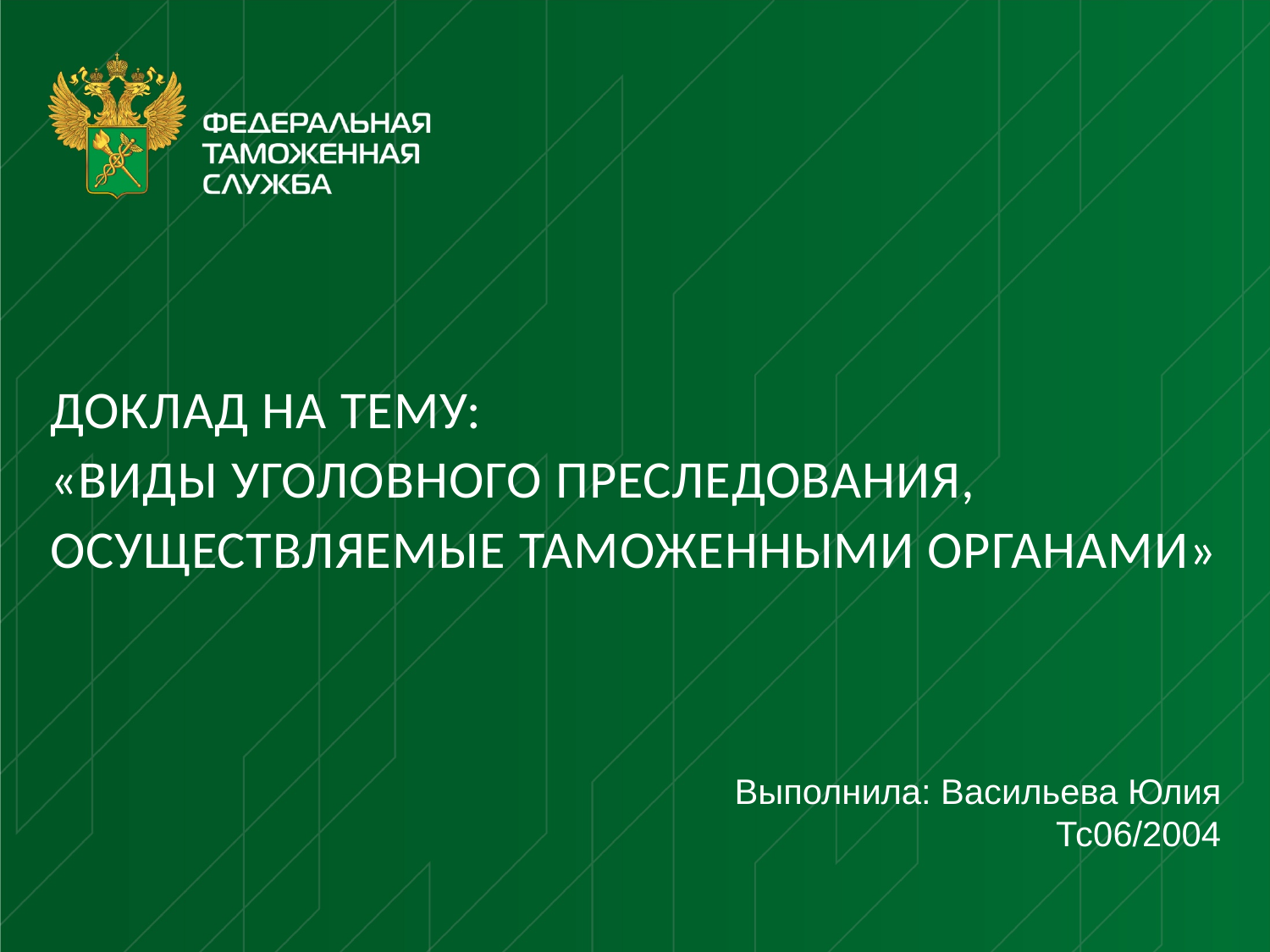

# Доклад на тему: «Виды уголовного преследования, осуществляемые таможенными органами»
Выполнила: Васильева Юлия
Тс06/2004